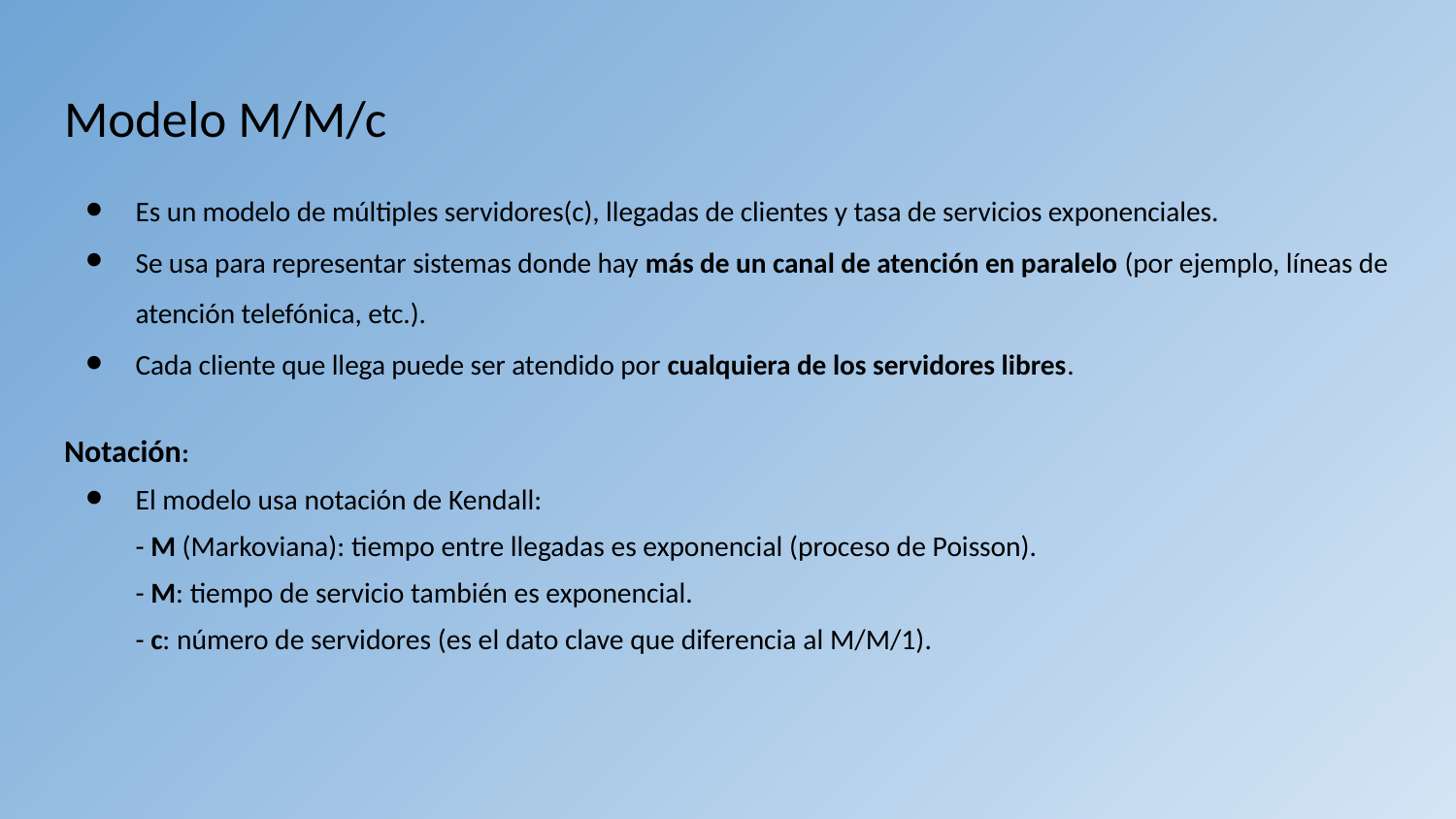

# Modelo M/M/c
Es un modelo de múltiples servidores(c), llegadas de clientes y tasa de servicios exponenciales.
Se usa para representar sistemas donde hay más de un canal de atención en paralelo (por ejemplo, líneas de atención telefónica, etc.).
Cada cliente que llega puede ser atendido por cualquiera de los servidores libres.

Notación:
El modelo usa notación de Kendall:
- M (Markoviana): tiempo entre llegadas es exponencial (proceso de Poisson).
- M: tiempo de servicio también es exponencial.
- c: número de servidores (es el dato clave que diferencia al M/M/1).